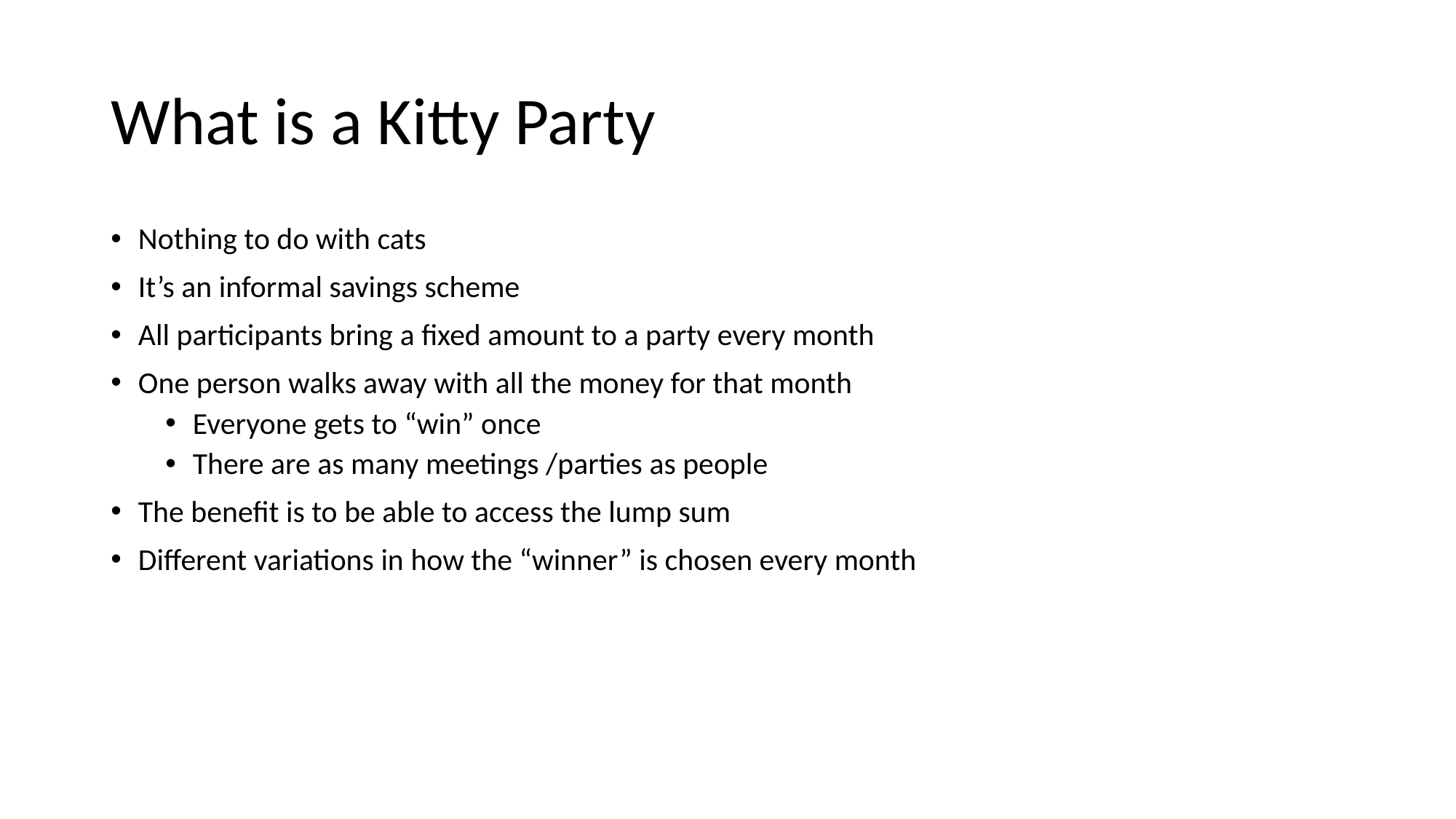

# What is a Kitty Party
Nothing to do with cats
It’s an informal savings scheme
All participants bring a fixed amount to a party every month
One person walks away with all the money for that month
Everyone gets to “win” once
There are as many meetings /parties as people
The benefit is to be able to access the lump sum
Different variations in how the “winner” is chosen every month